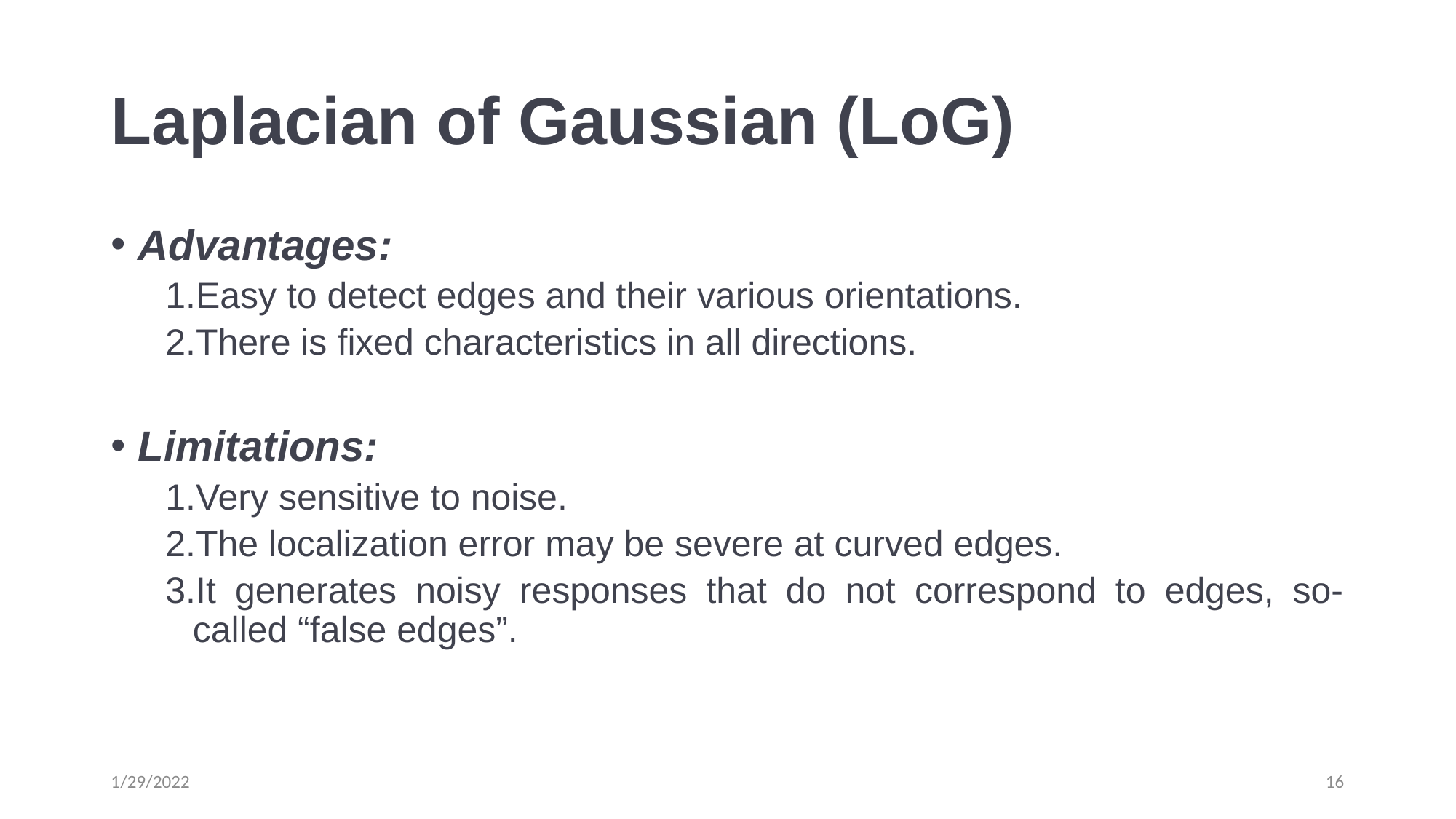

# Laplacian of Gaussian (LoG)
Advantages:
Easy to detect edges and their various orientations.
There is fixed characteristics in all directions.

Limitations:
Very sensitive to noise.
The localization error may be severe at curved edges.
It generates noisy responses that do not correspond to edges, so-called “false edges”.
1/29/2022
16